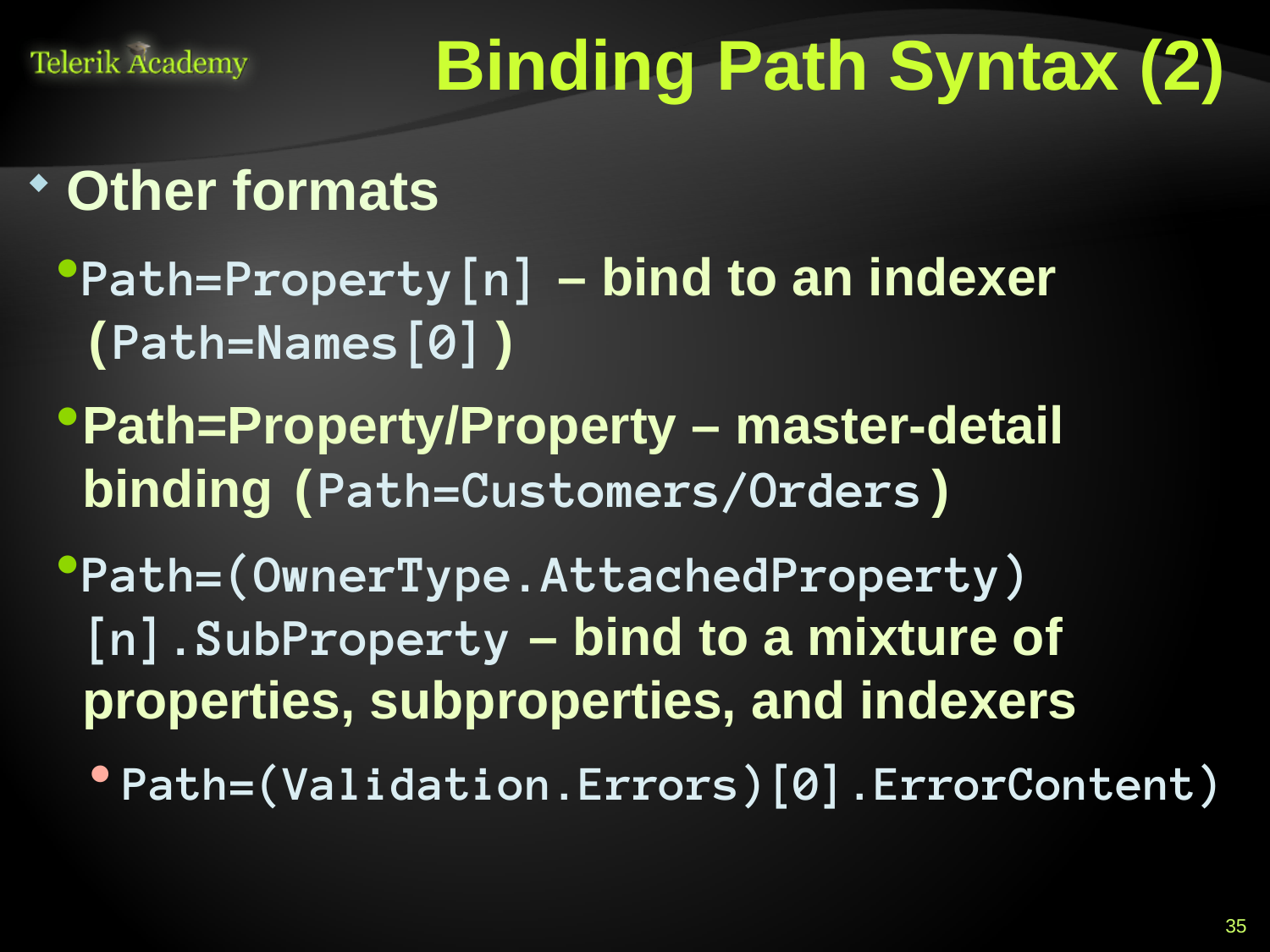

# Binding Path Syntax (2)
Other formats
Path=Property[n] – bind to an indexer (Path=Names[0])
Path=Property/Property – master-detail binding (Path=Customers/Orders)
Path=(OwnerType.AttachedProperty)[n].SubProperty – bind to a mixture of properties, subproperties, and indexers
Path=(Validation.Errors)[0].ErrorContent)
35